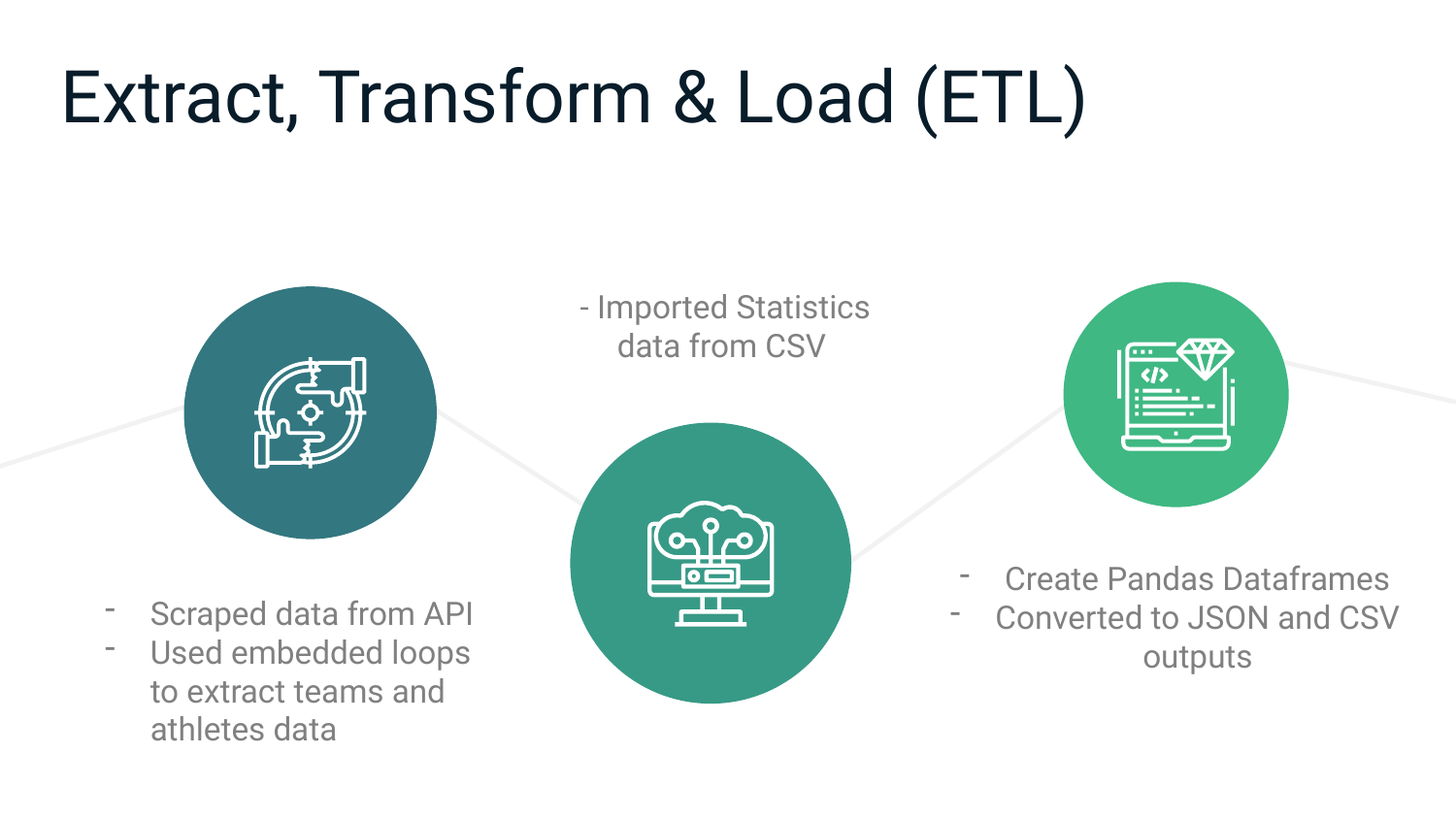

# Extract, Transform & Load (ETL)

- Imported Statistics data from CSV

Create Pandas Dataframes
Converted to JSON and CSV outputs
Scraped data from API
Used embedded loops to extract teams and athletes data